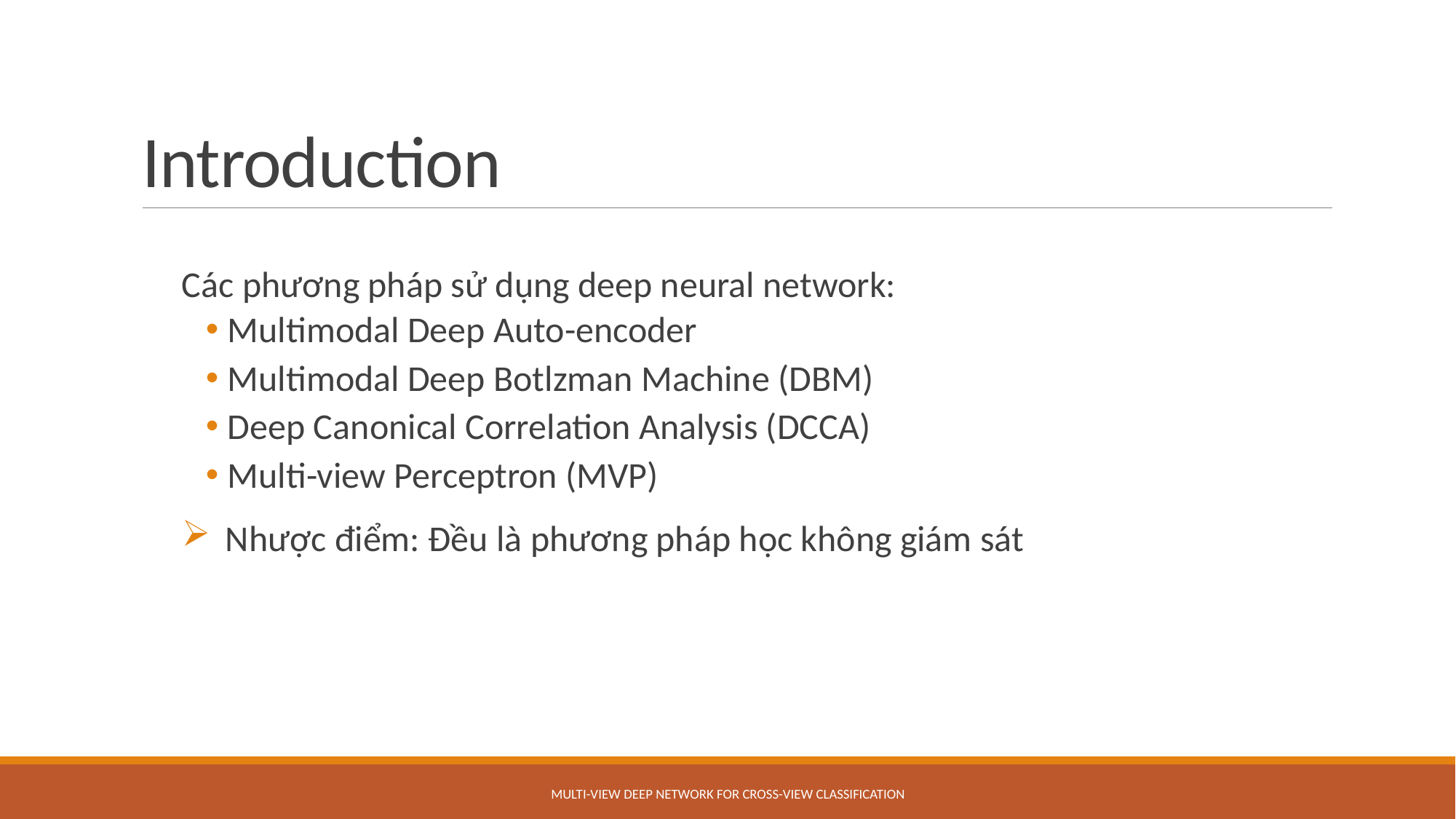

# Introduction
Các phương pháp sử dụng deep neural network:
Multimodal Deep Auto-encoder
Multimodal Deep Botlzman Machine (DBM)
Deep Canonical Correlation Analysis (DCCA)
Multi-view Perceptron (MVP)
Nhược điểm: Đều là phương pháp học không giám sát
Multi-view Deep Network for Cross-view Classification